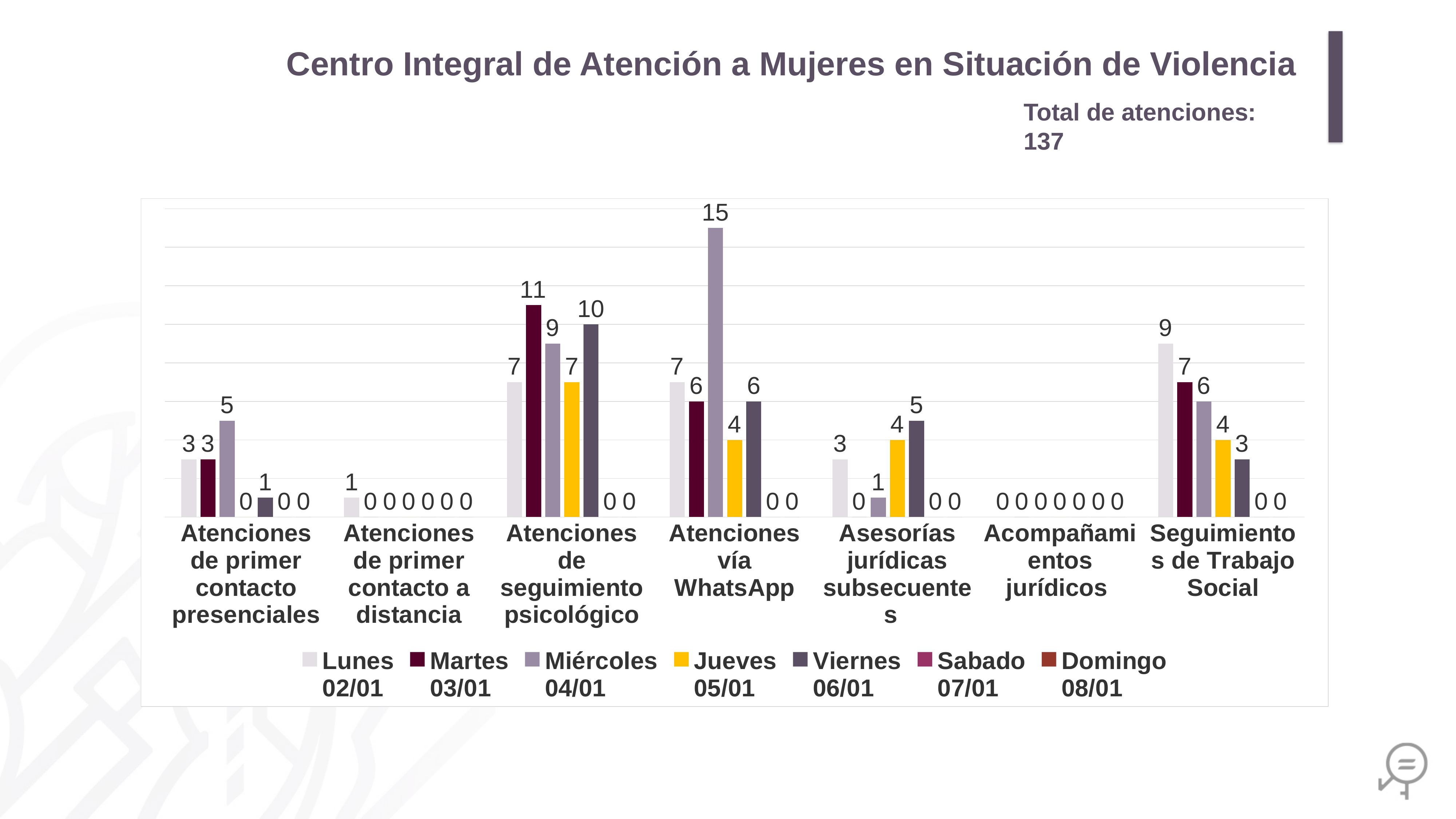

Centro Integral de Atención a Mujeres en Situación de Violencia
Total de atenciones: 137

### Chart

| Category | Lunes
02/01 | Martes
03/01 | Miércoles
04/01 | Jueves
05/01 | Viernes
06/01 | Sabado
07/01 | Domingo
08/01 |
|---|---|---|---|---|---|---|---|
| Atenciones de primer contacto presenciales | 3.0 | 3.0 | 5.0 | 0.0 | 1.0 | 0.0 | 0.0 |
| Atenciones de primer contacto a distancia | 1.0 | 0.0 | 0.0 | 0.0 | 0.0 | 0.0 | 0.0 |
| Atenciones de seguimiento psicológico | 7.0 | 11.0 | 9.0 | 7.0 | 10.0 | 0.0 | 0.0 |
| Atenciones vía WhatsApp | 7.0 | 6.0 | 15.0 | 4.0 | 6.0 | 0.0 | 0.0 |
| Asesorías jurídicas subsecuentes   | 3.0 | 0.0 | 1.0 | 4.0 | 5.0 | 0.0 | 0.0 |
| Acompañamientos jurídicos  | 0.0 | 0.0 | 0.0 | 0.0 | 0.0 | 0.0 | 0.0 |
| Seguimientos de Trabajo Social | 9.0 | 7.0 | 6.0 | 4.0 | 3.0 | 0.0 | 0.0 |